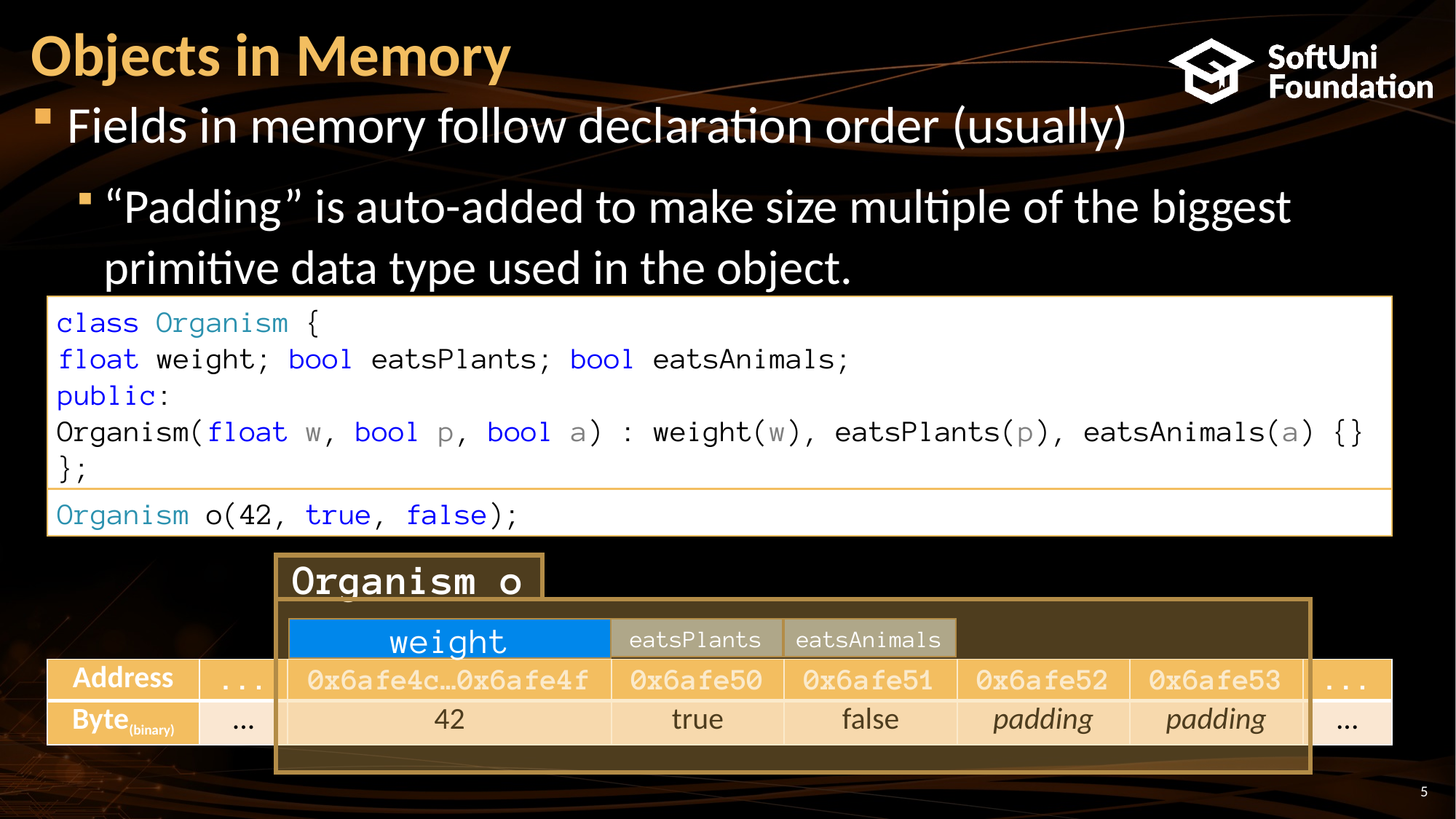

# Objects in Memory
Fields in memory follow declaration order (usually)
“Padding” is auto-added to make size multiple of the biggest primitive data type used in the object.
class Organism {
float weight; bool eatsPlants; bool eatsAnimals;
public:
Organism(float w, bool p, bool a) : weight(w), eatsPlants(p), eatsAnimals(a) {}
};
Organism o(42, true, false);
Organism o

eatsPlants
eatsAnimals
weight
| Address | ... | 0x6afe4c…0x6afe4f | 0x6afe50 | 0x6afe51 | 0x6afe52 | 0x6afe53 | ... |
| --- | --- | --- | --- | --- | --- | --- | --- |
| Byte(binary) | ... | 42 | true | false | padding | padding | ... |
5